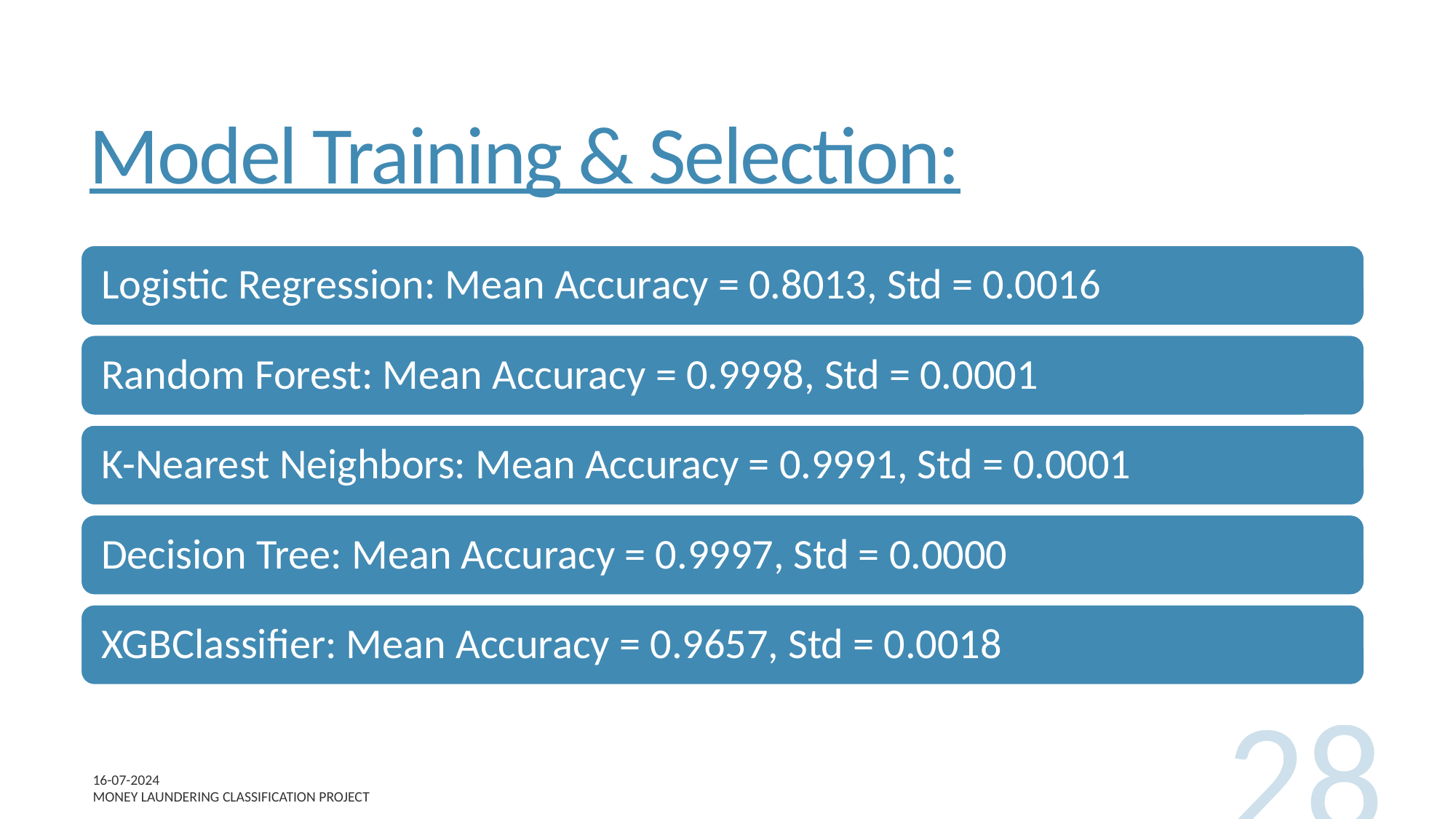

# Model Training & Selection:
Logistic Regression: Mean Accuracy = 0.8013, Std = 0.0016
Random Forest: Mean Accuracy = 0.9998, Std = 0.0001
K-Nearest Neighbors: Mean Accuracy = 0.9991, Std = 0.0001
Decision Tree: Mean Accuracy = 0.9997, Std = 0.0000
XGBClassifier: Mean Accuracy = 0.9657, Std = 0.0018
28
16-07-2024
Money Laundering Classification Project